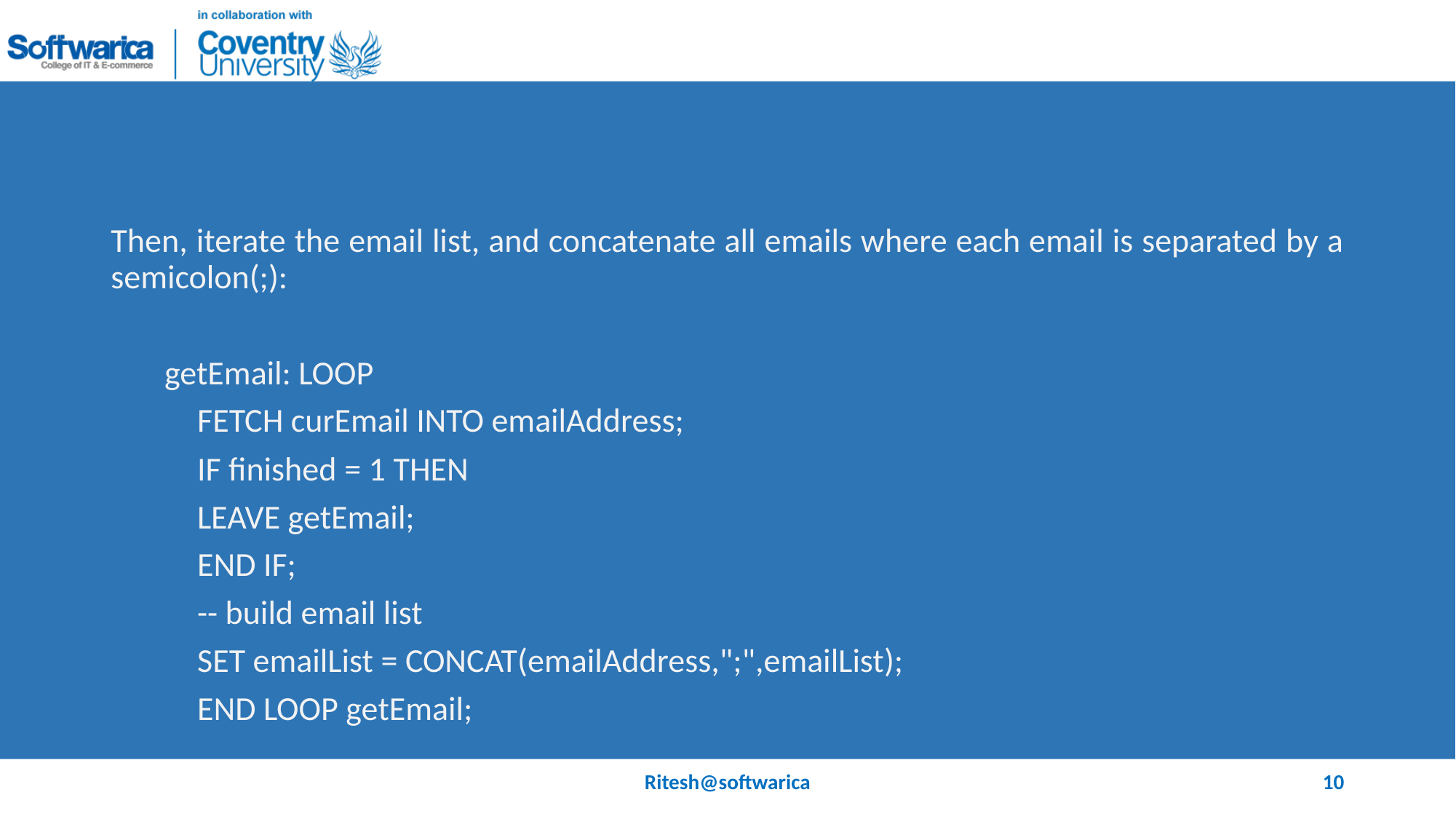

#
Then, iterate the email list, and concatenate all emails where each email is separated by a semicolon(;):

       getEmail: LOOP
		FETCH curEmail INTO emailAddress;
		IF finished = 1 THEN
			LEAVE getEmail;
		END IF;
		-- build email list
		SET emailList = CONCAT(emailAddress,";",emailList);
	END LOOP getEmail;
Ritesh@softwarica
10